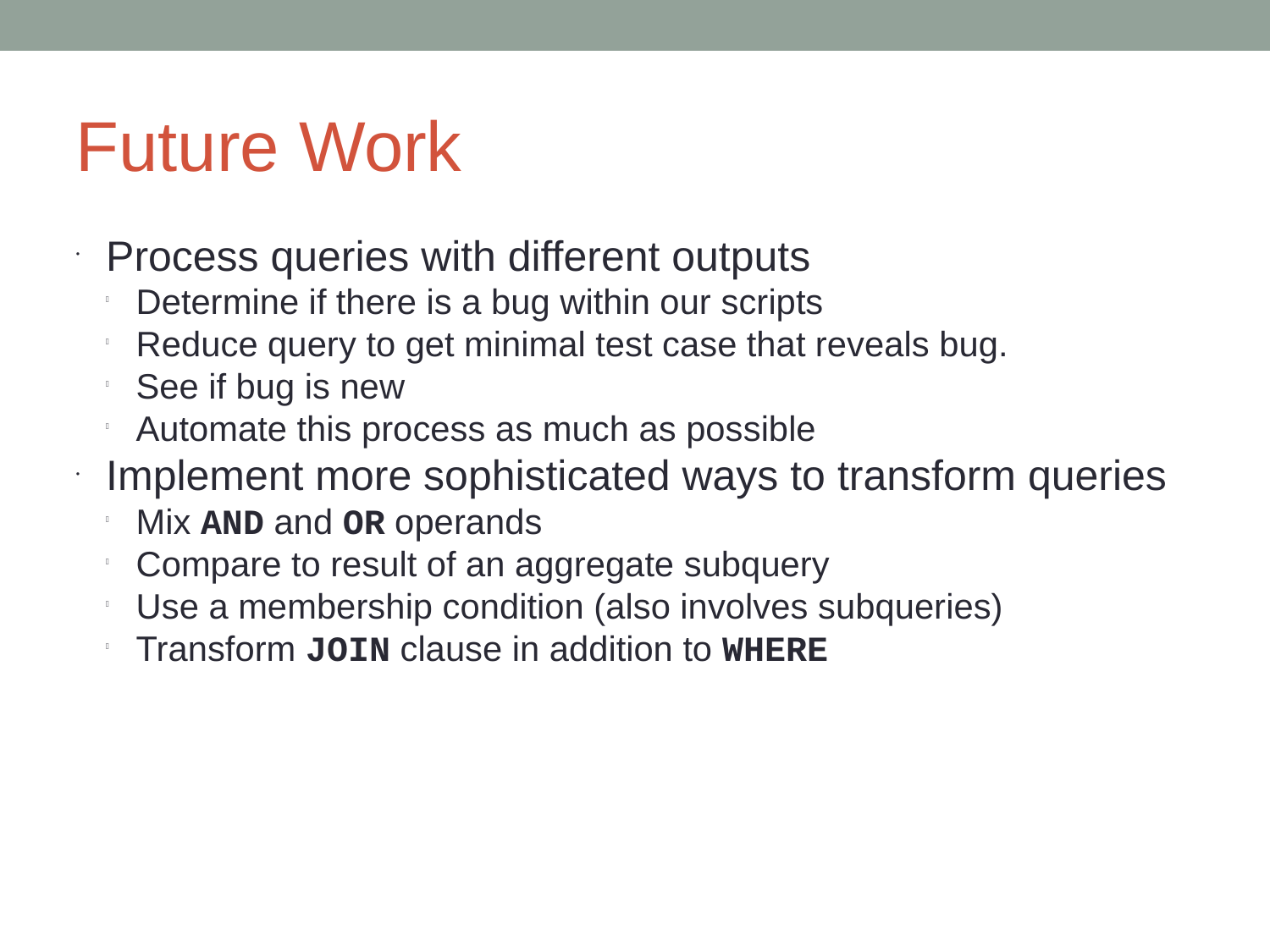

Future Work
Process queries with different outputs
Determine if there is a bug within our scripts
Reduce query to get minimal test case that reveals bug.
See if bug is new
Automate this process as much as possible
Implement more sophisticated ways to transform queries
Mix AND and OR operands
Compare to result of an aggregate subquery
Use a membership condition (also involves subqueries)
Transform JOIN clause in addition to WHERE